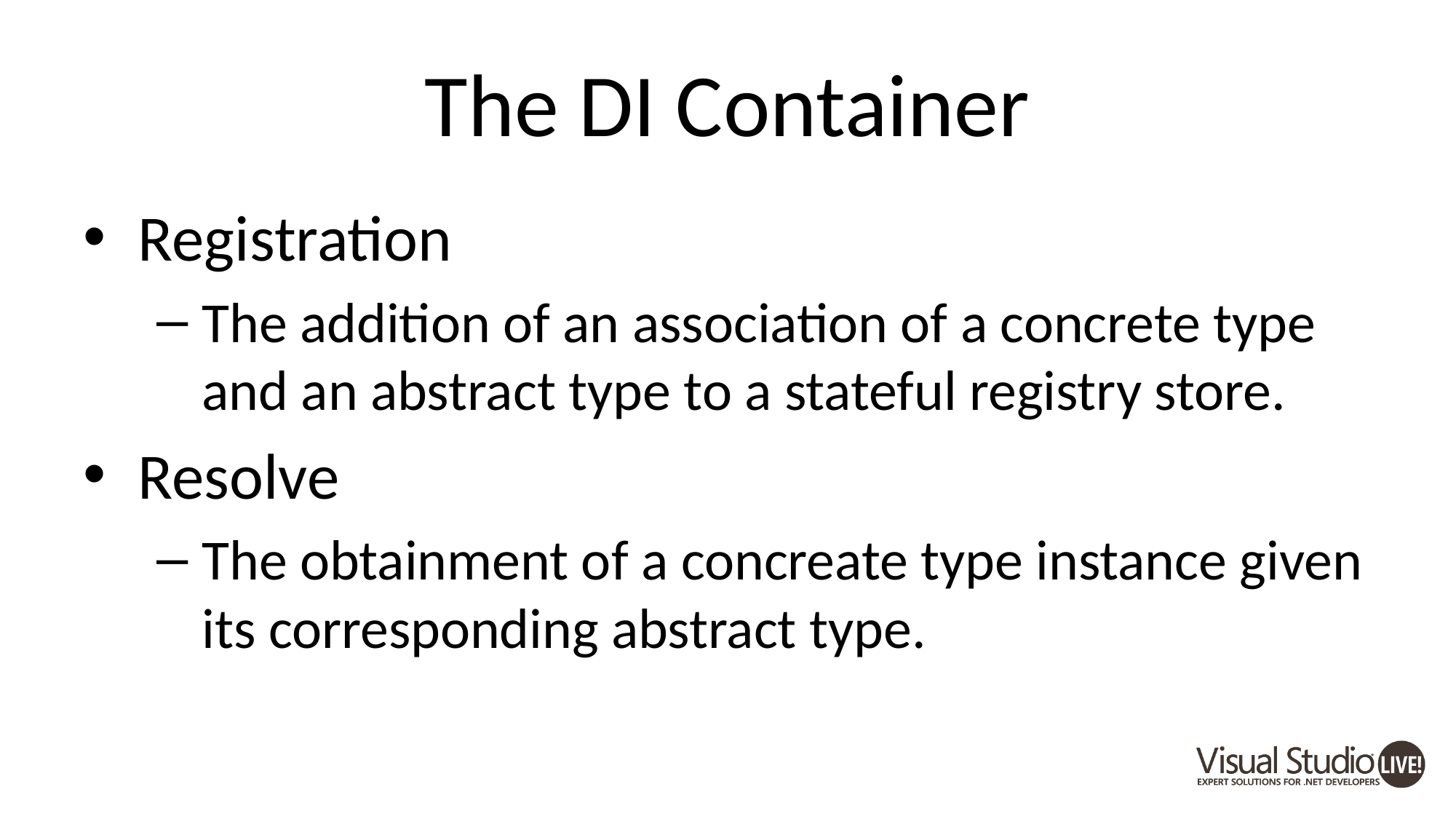

# The DI Container
Registration
The addition of an association of a concrete type and an abstract type to a stateful registry store.
Resolve
The obtainment of a concreate type instance given its corresponding abstract type.